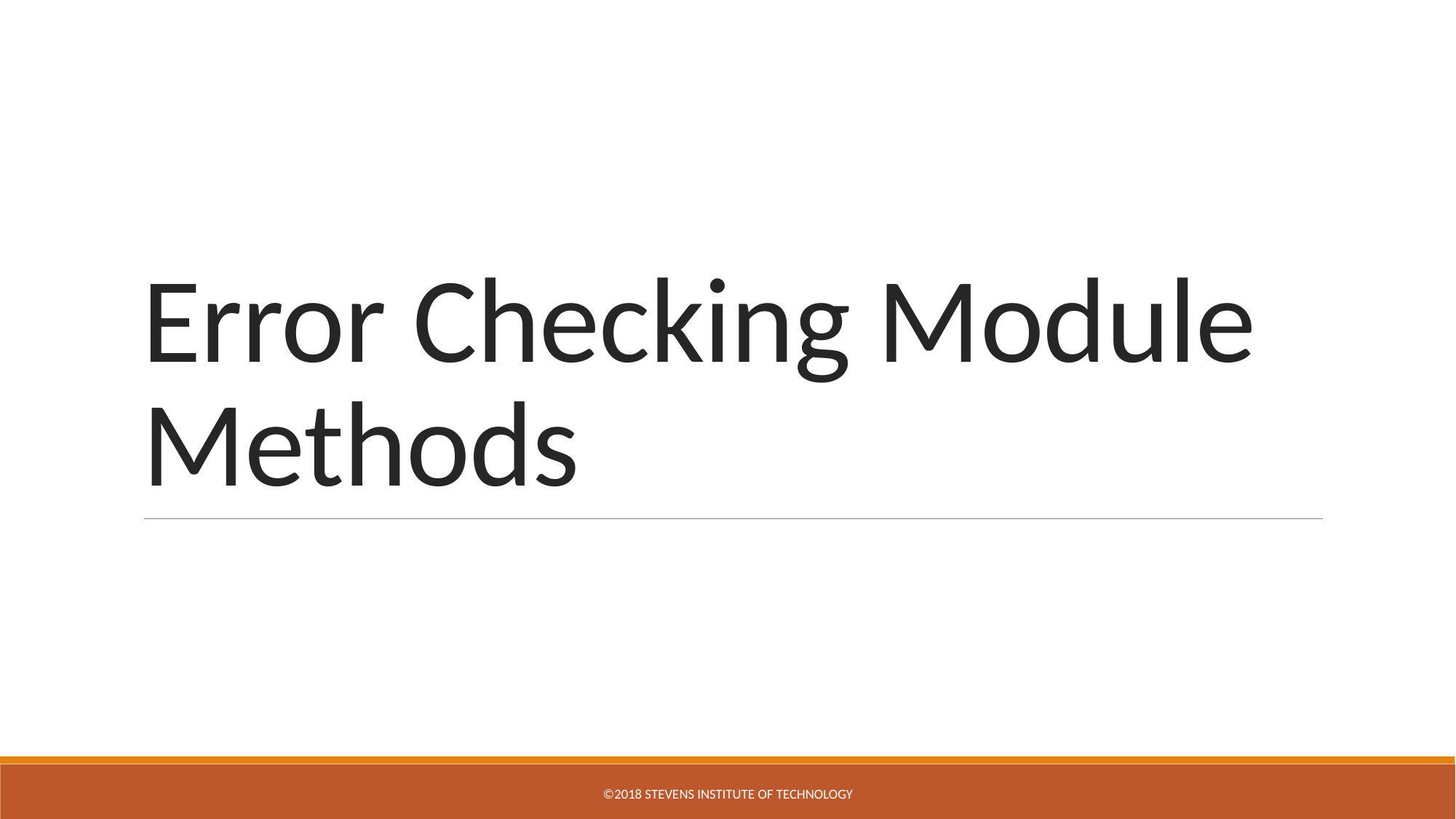

# Error Checking Module Methods

©2018 STEVENS INSTITUTE OF TECHNOLOGY